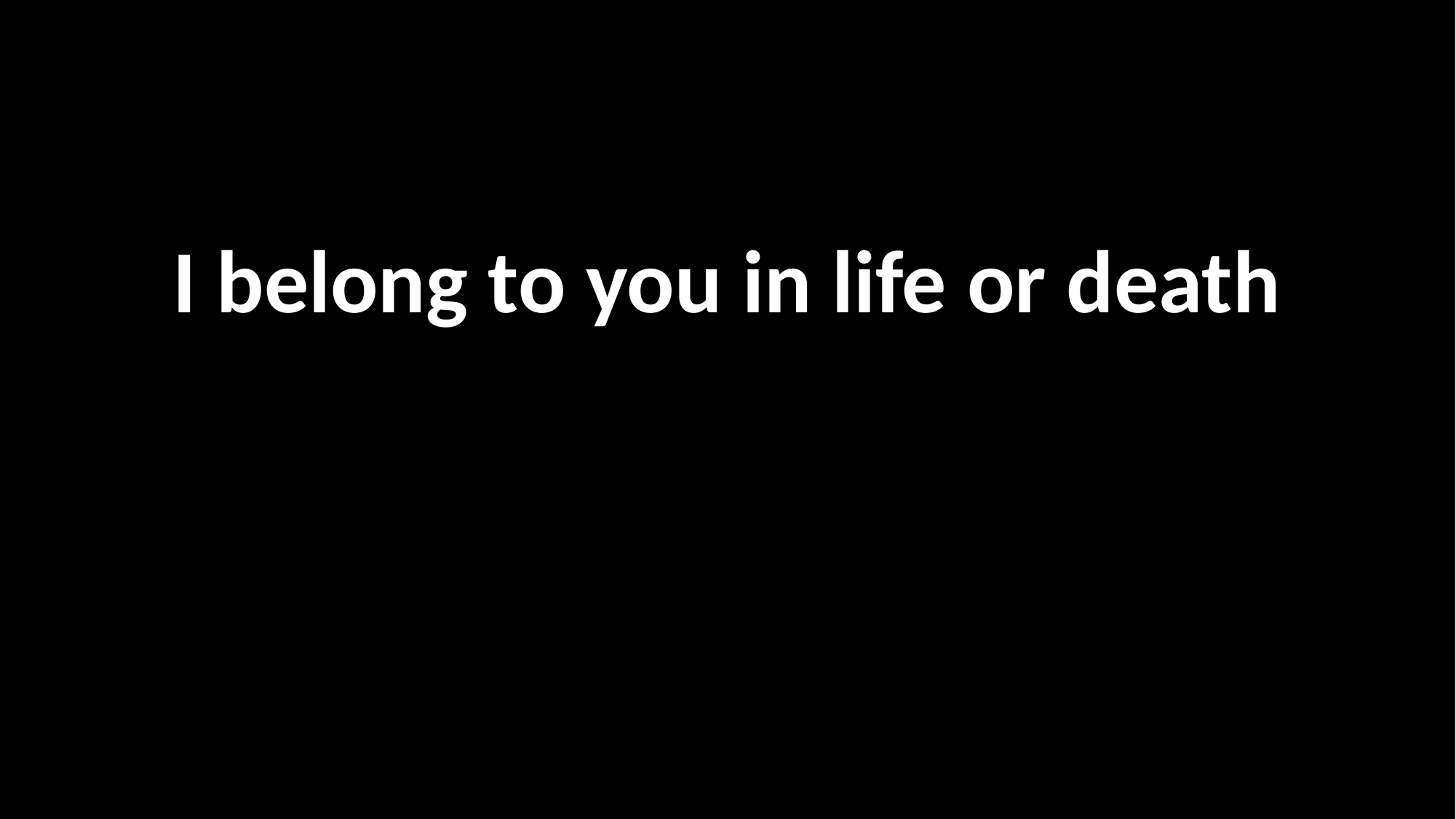

#
I belong to you in life or death